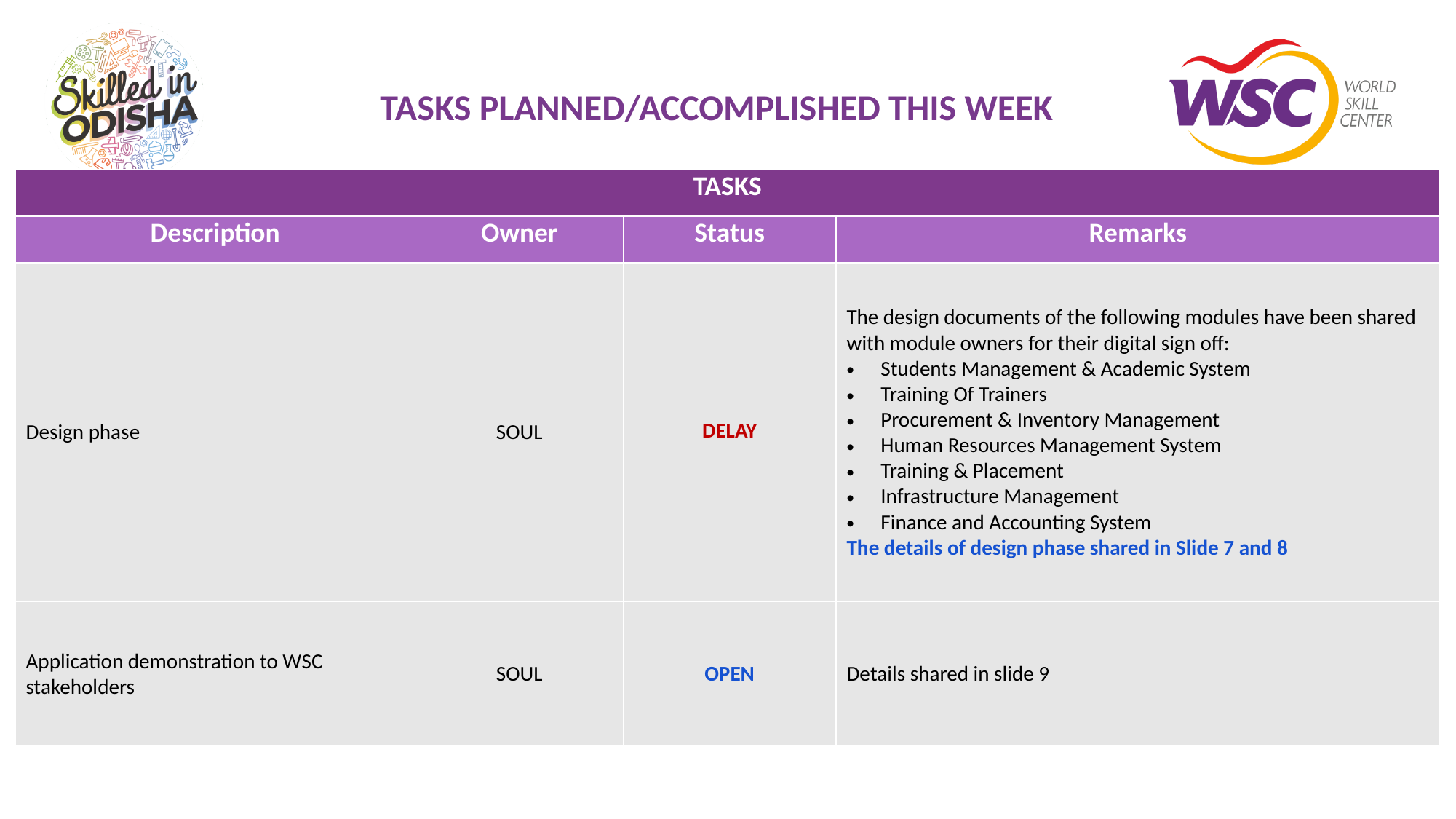

# TASKS PLANNED/ACCOMPLISHED THIS WEEK
| TASKS |  |  |  |
| --- | --- | --- | --- |
| Description | Owner | Status | Remarks |
| Design phase | SOUL | DELAY | The design documents of the following modules have been shared with module owners for their digital sign off: Students Management & Academic System Training Of Trainers Procurement & Inventory Management Human Resources Management System Training & Placement Infrastructure Management Finance and Accounting System The details of design phase shared in Slide 7 and 8 |
| Application demonstration to WSC stakeholders | SOUL | OPEN | Details shared in slide 9 |
5